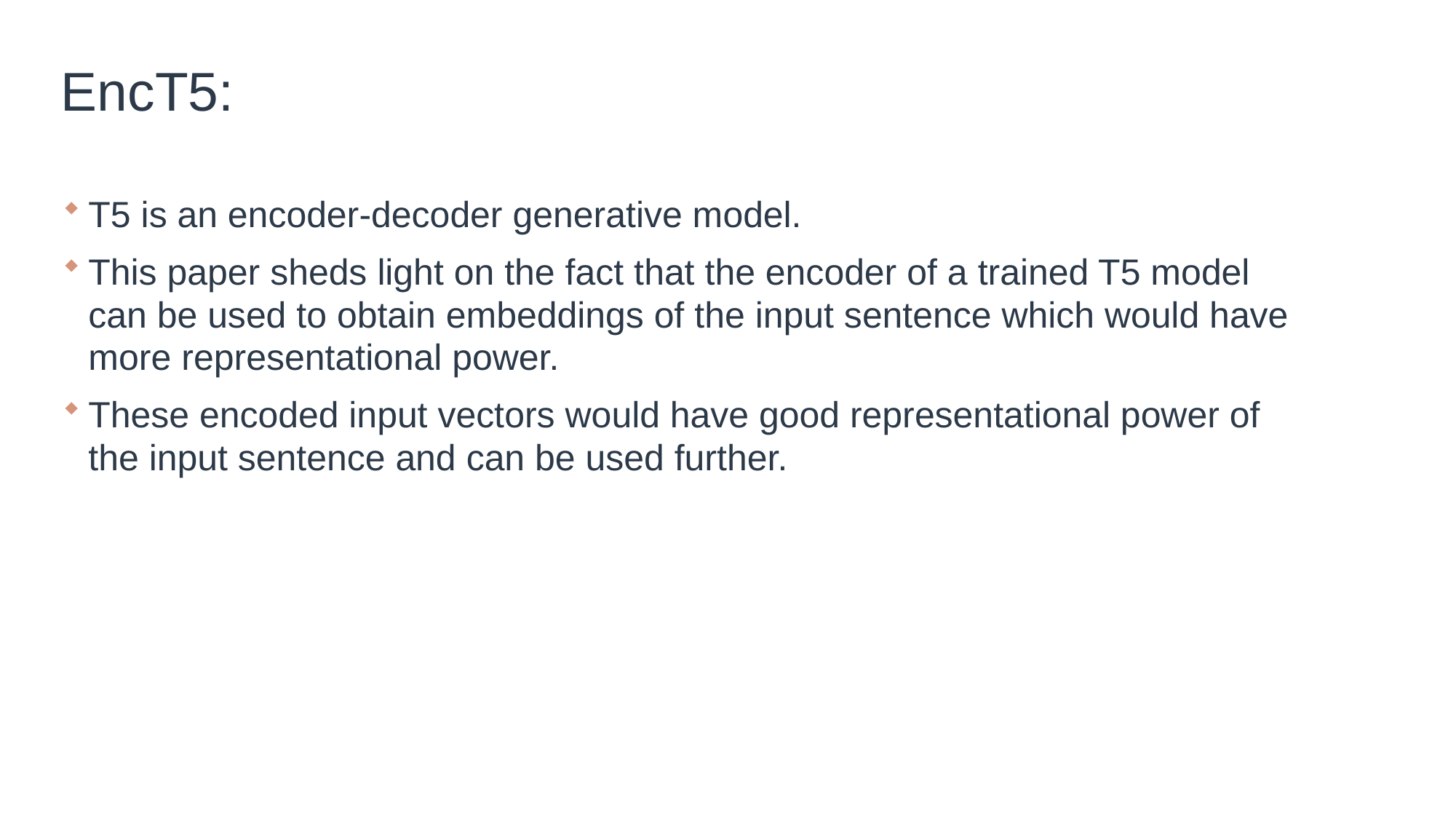

# EncT5:
T5 is an encoder-decoder generative model.
This paper sheds light on the fact that the encoder of a trained T5 model can be used to obtain embeddings of the input sentence which would have more representational power.
These encoded input vectors would have good representational power of the input sentence and can be used further.